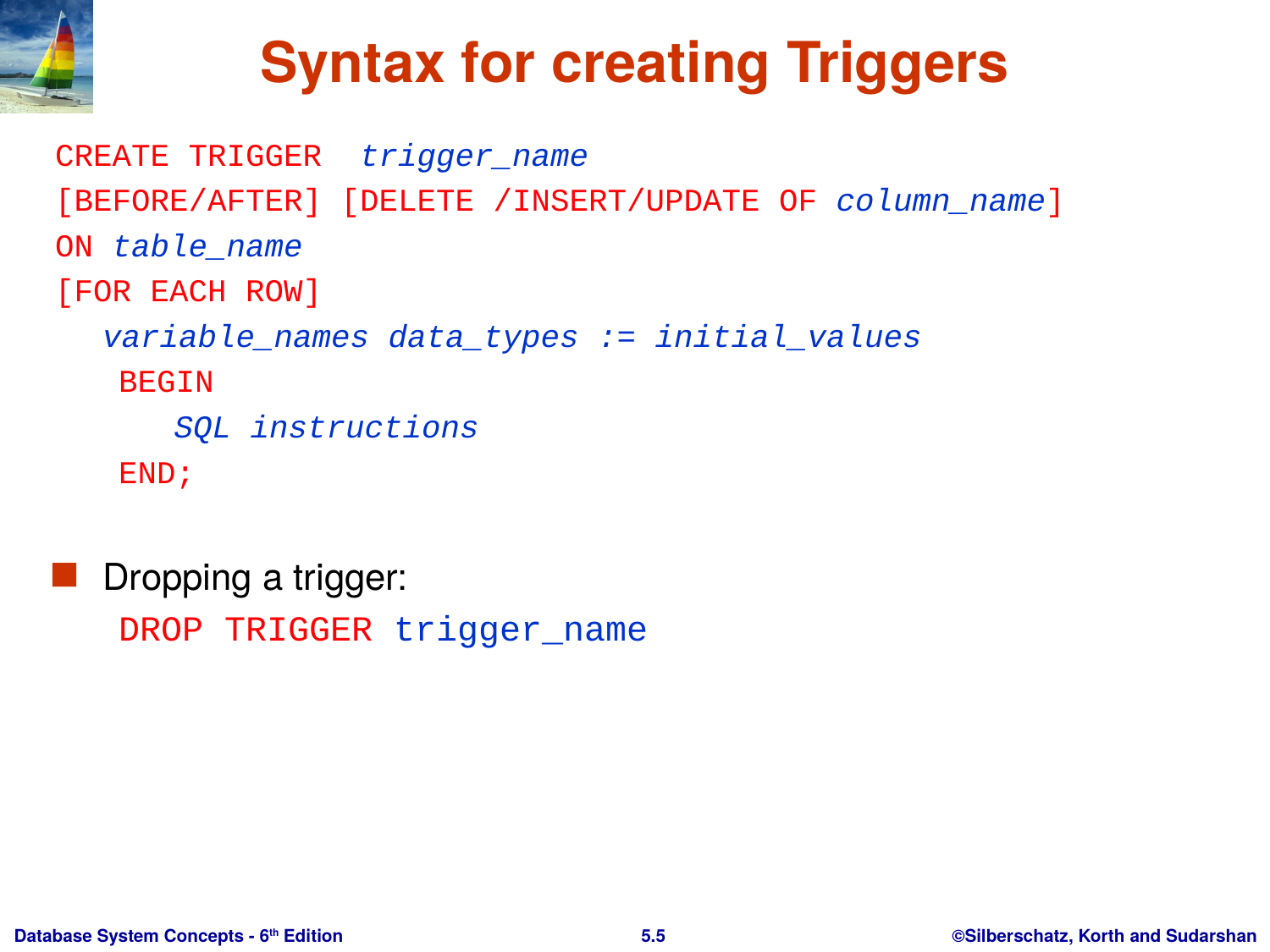

# Syntax for creating Triggers
CREATE TRIGGER  trigger_name
[BEFORE/AFTER] [DELETE /INSERT/UPDATE OF column_name]
ON table_name
[FOR EACH ROW]
	variable_names data_types := initial_values
BEGIN
SQL instructions
END;

Dropping a trigger:
DROP TRIGGER trigger_name